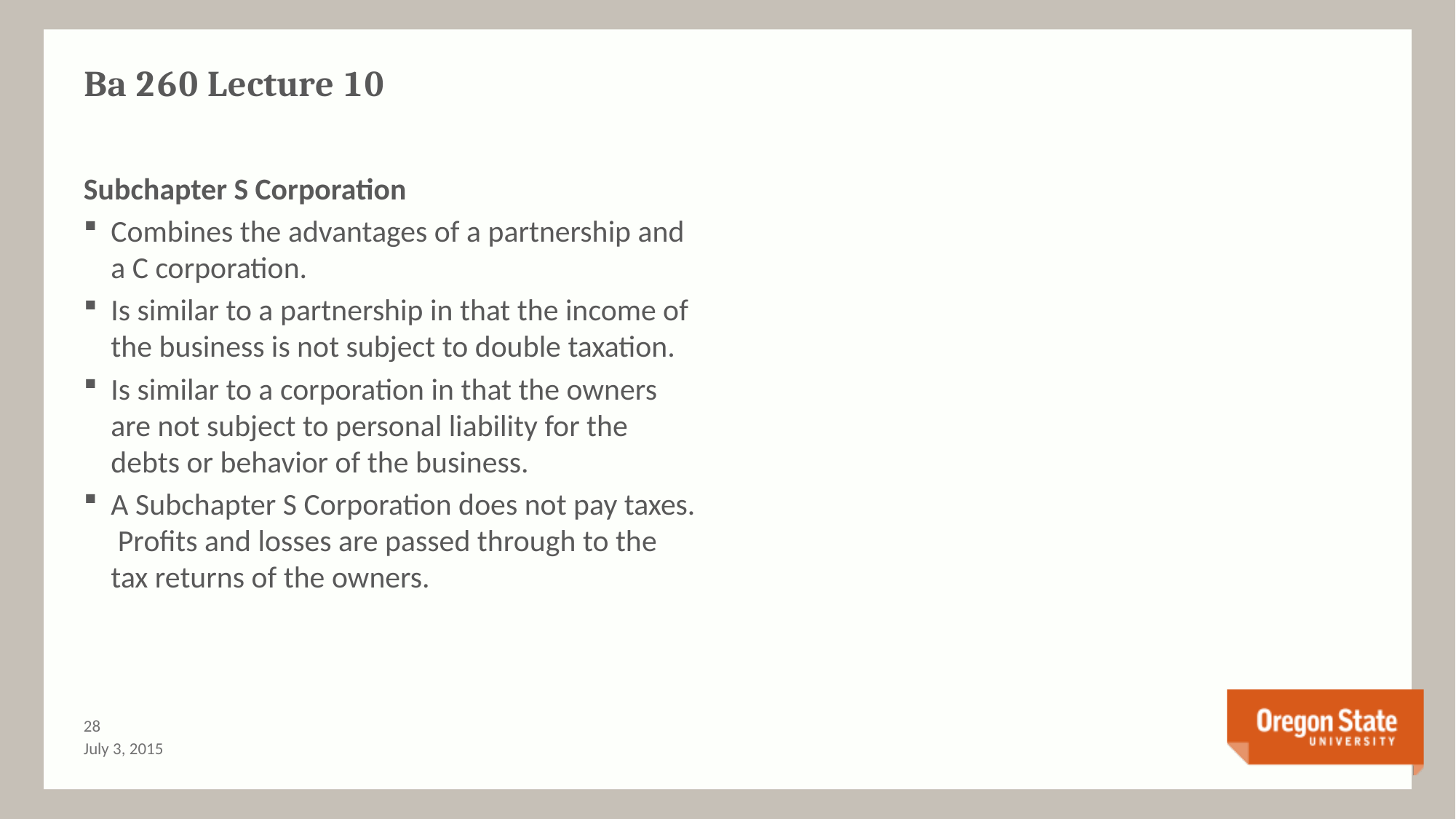

# Ba 260 Lecture 10
Subchapter S Corporation
Combines the advantages of a partnership and a C corporation.
Is similar to a partnership in that the income of the business is not subject to double taxation.
Is similar to a corporation in that the owners are not subject to personal liability for the debts or behavior of the business.
A Subchapter S Corporation does not pay taxes.  Profits and losses are passed through to the tax returns of the owners.
28
July 3, 2015